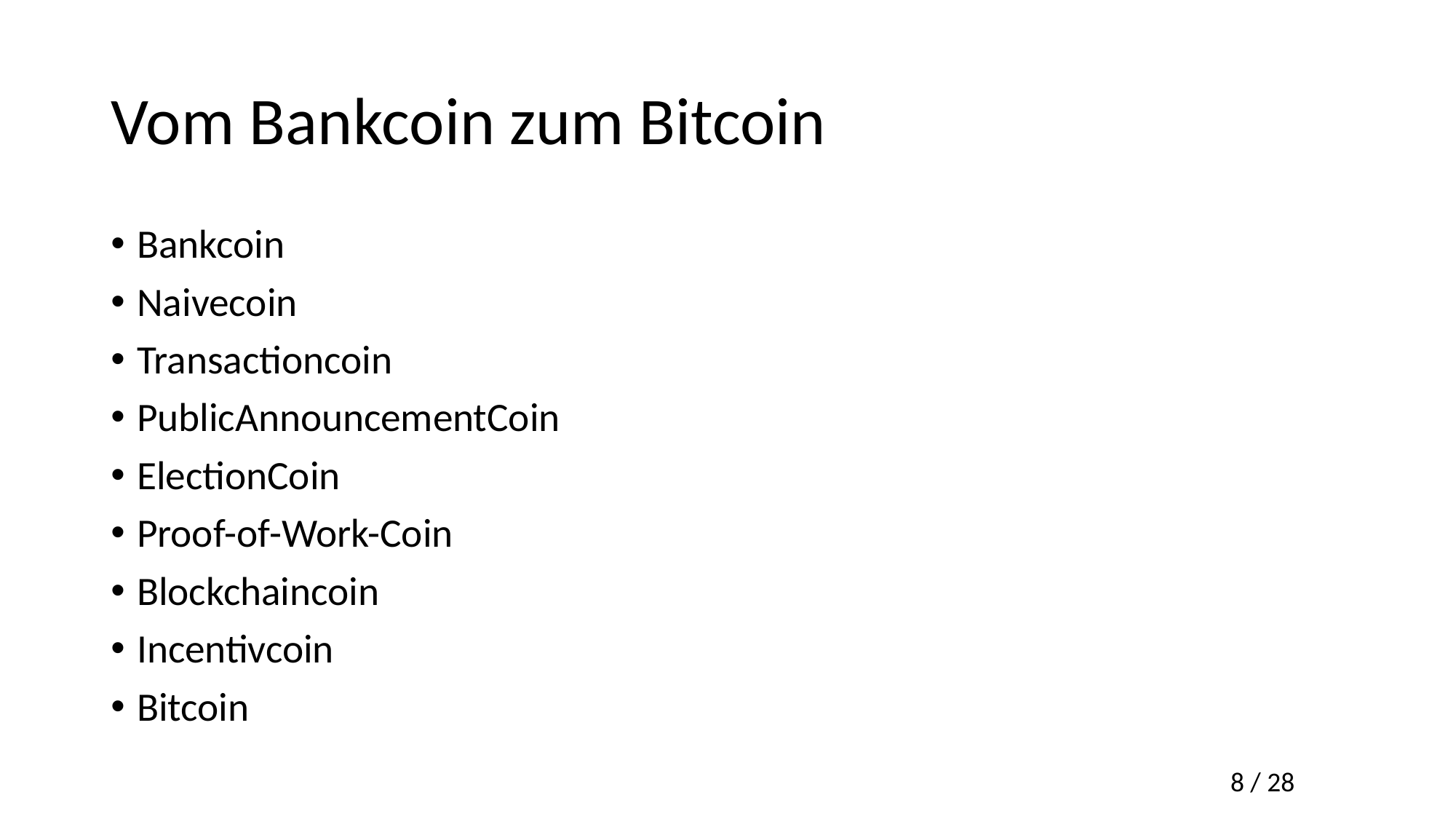

# Vom Bankcoin zum Bitcoin
Bankcoin
Naivecoin
Transactioncoin
PublicAnnouncementCoin
ElectionCoin
Proof-of-Work-Coin
Blockchaincoin
Incentivcoin
Bitcoin